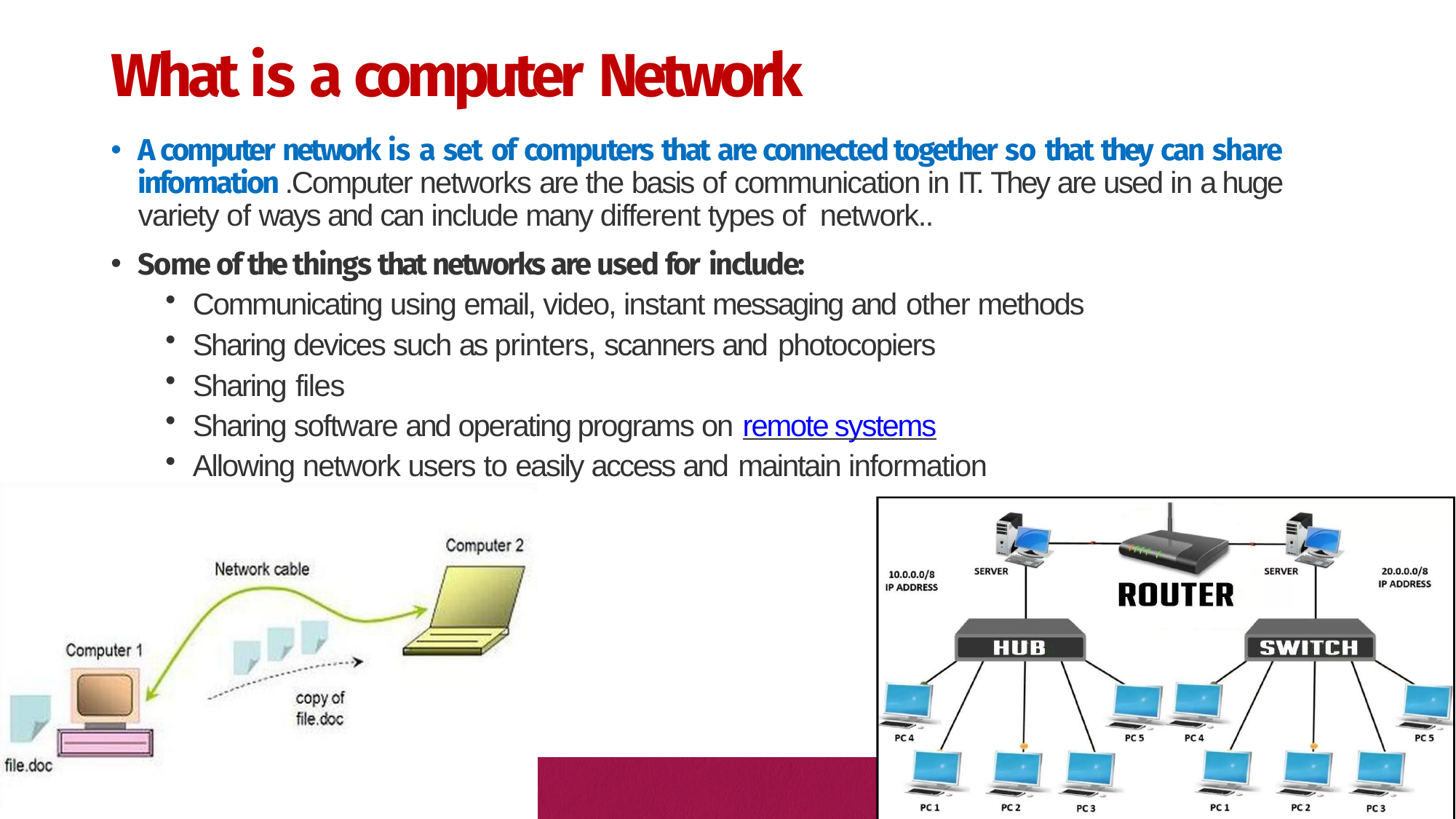

# What is a computer Network
A computer network is a set of computers that are connected together so that they can share  information .Computer networks are the basis of communication in IT. They are used in a huge  variety of ways and can include many different types of network..
Some of the things that networks are used for include:
Communicating using email, video, instant messaging and other methods
Sharing devices such as printers, scanners and photocopiers
Sharing files
Sharing software and operating programs on remote systems
Allowing network users to easily access and maintain information